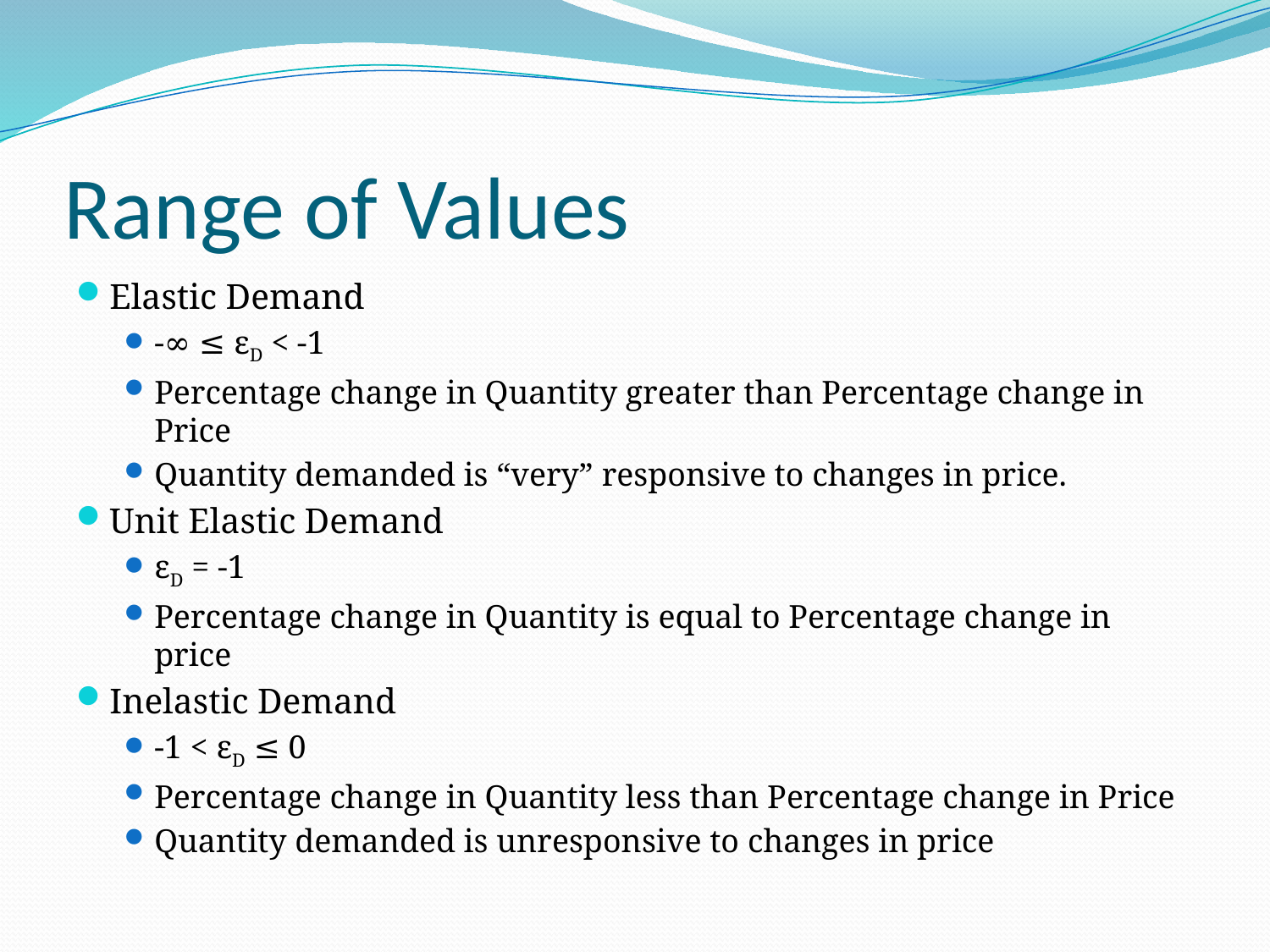

# Range of Values
Elastic Demand
-∞ ≤ εD < -1
Percentage change in Quantity greater than Percentage change in Price
Quantity demanded is “very” responsive to changes in price.
Unit Elastic Demand
εD = -1
Percentage change in Quantity is equal to Percentage change in price
Inelastic Demand
-1 < εD ≤ 0
Percentage change in Quantity less than Percentage change in Price
Quantity demanded is unresponsive to changes in price